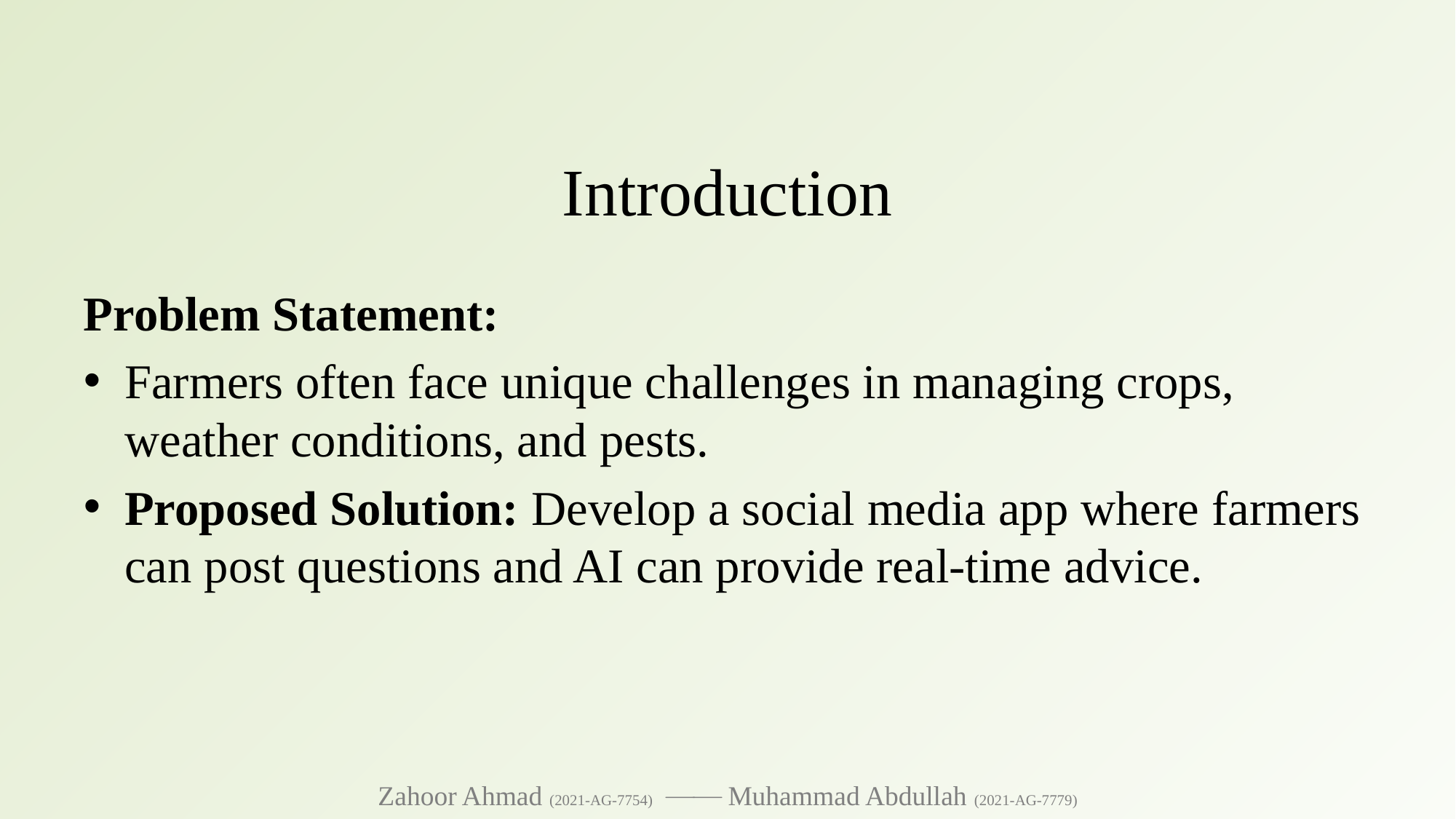

# Introduction
Problem Statement:
Farmers often face unique challenges in managing crops, weather conditions, and pests.
Proposed Solution: Develop a social media app where farmers can post questions and AI can provide real-time advice.
Zahoor Ahmad (2021-AG-7754)  ⎯⎯ Muhammad Abdullah (2021-AG-7779)